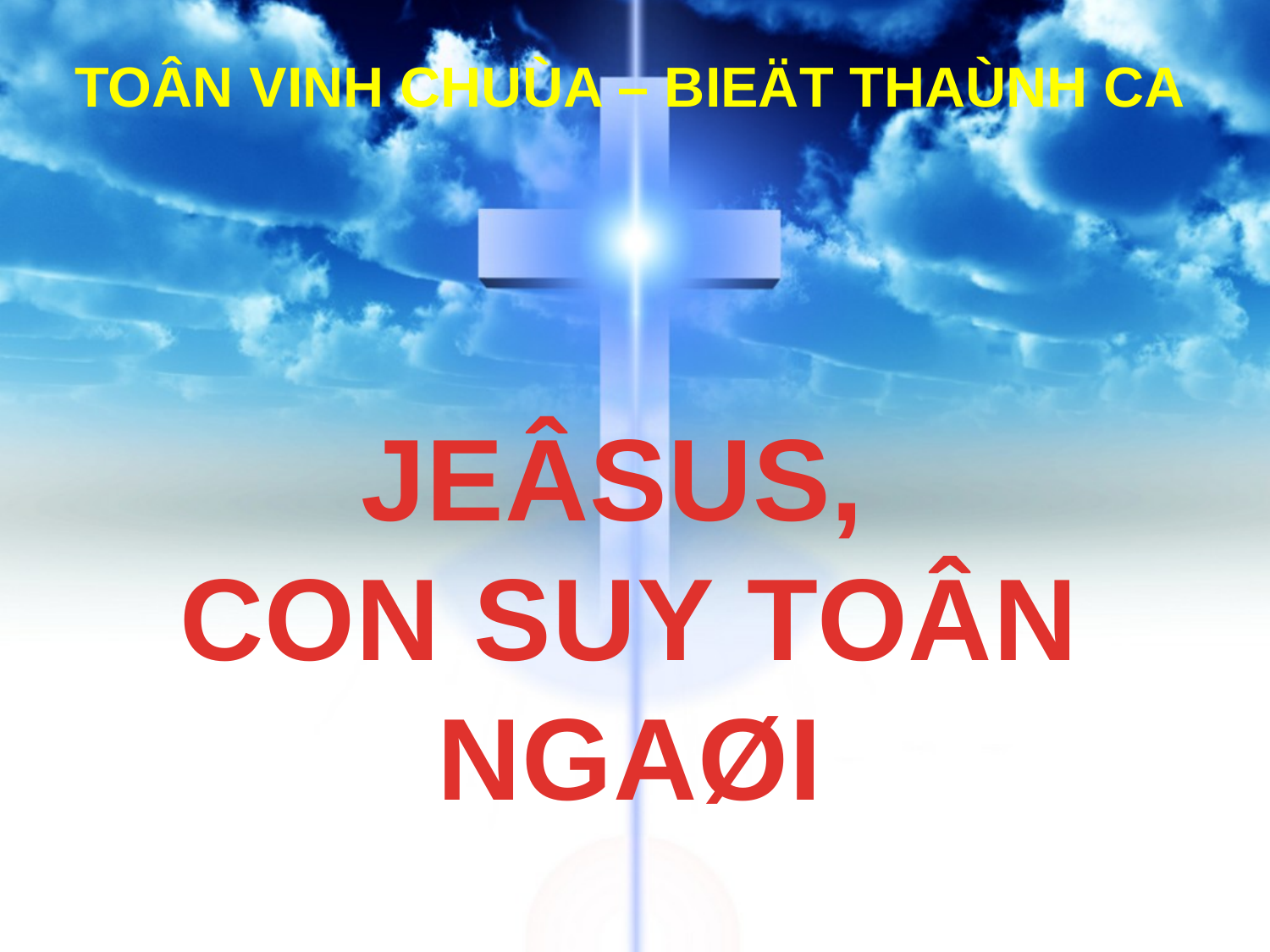

TOÂN VINH CHUÙA – BIEÄT THAÙNH CA
# JEÂSUS, CON SUY TOÂN NGAØI